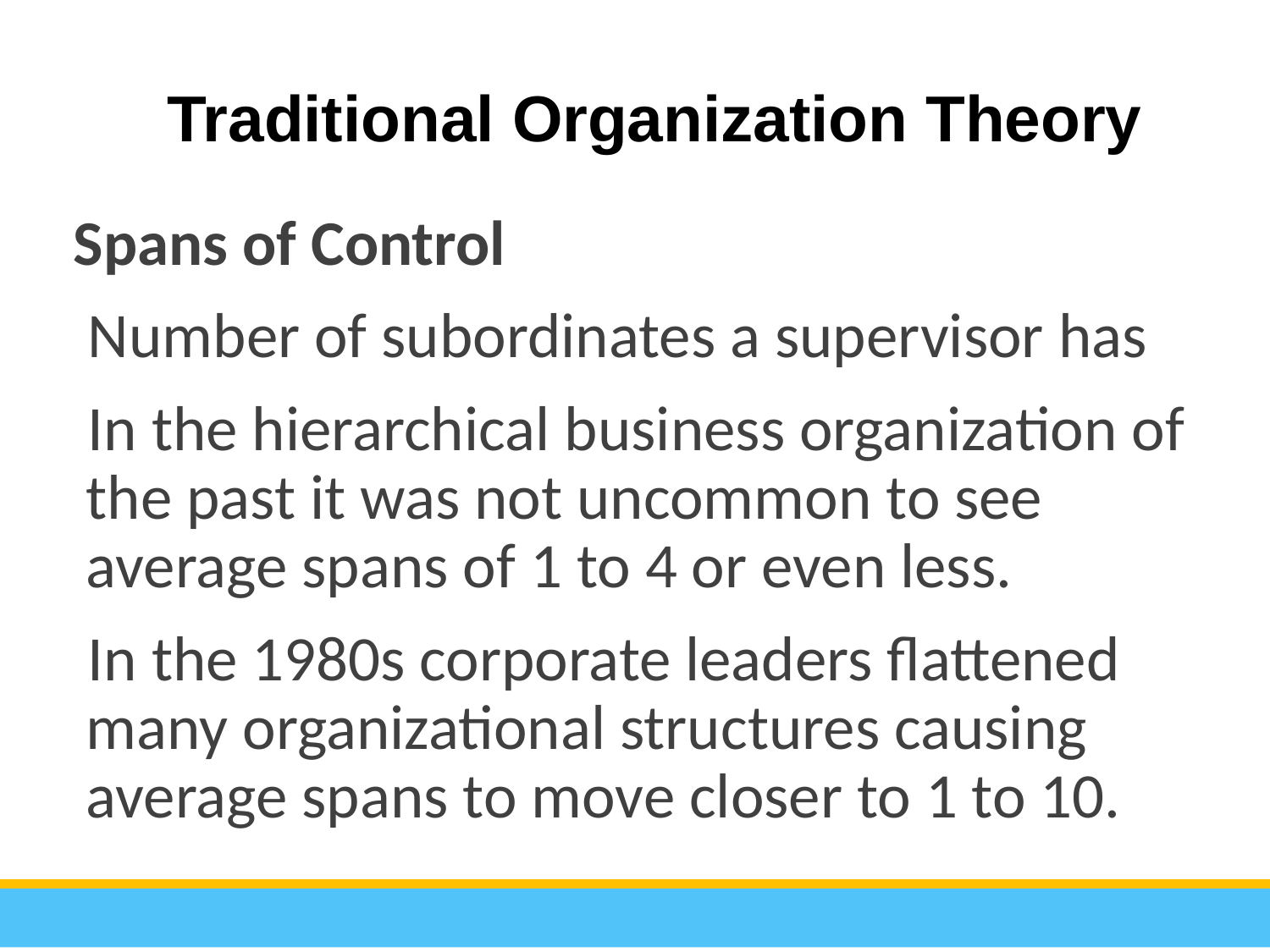

Traditional Organization Theory
Spans of Control
Number of subordinates a supervisor has
In the hierarchical business organization of the past it was not uncommon to see average spans of 1 to 4 or even less.
In the 1980s corporate leaders flattened many organizational structures causing average spans to move closer to 1 to 10.